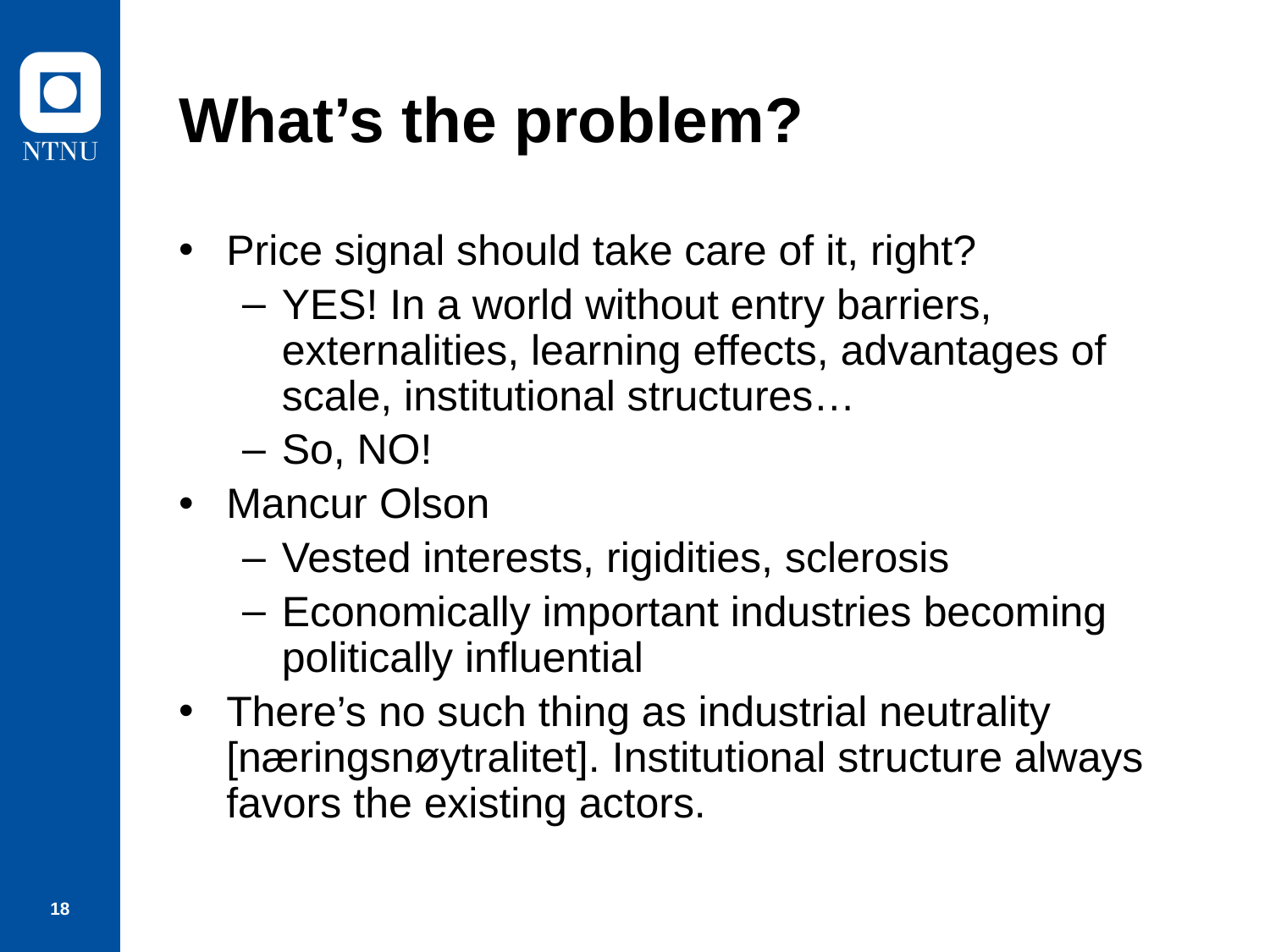

# What’s the problem?
Price signal should take care of it, right?
YES! In a world without entry barriers, externalities, learning effects, advantages of scale, institutional structures…
So, NO!
Mancur Olson
Vested interests, rigidities, sclerosis
Economically important industries becoming politically influential
There’s no such thing as industrial neutrality [næringsnøytralitet]. Institutional structure always favors the existing actors.